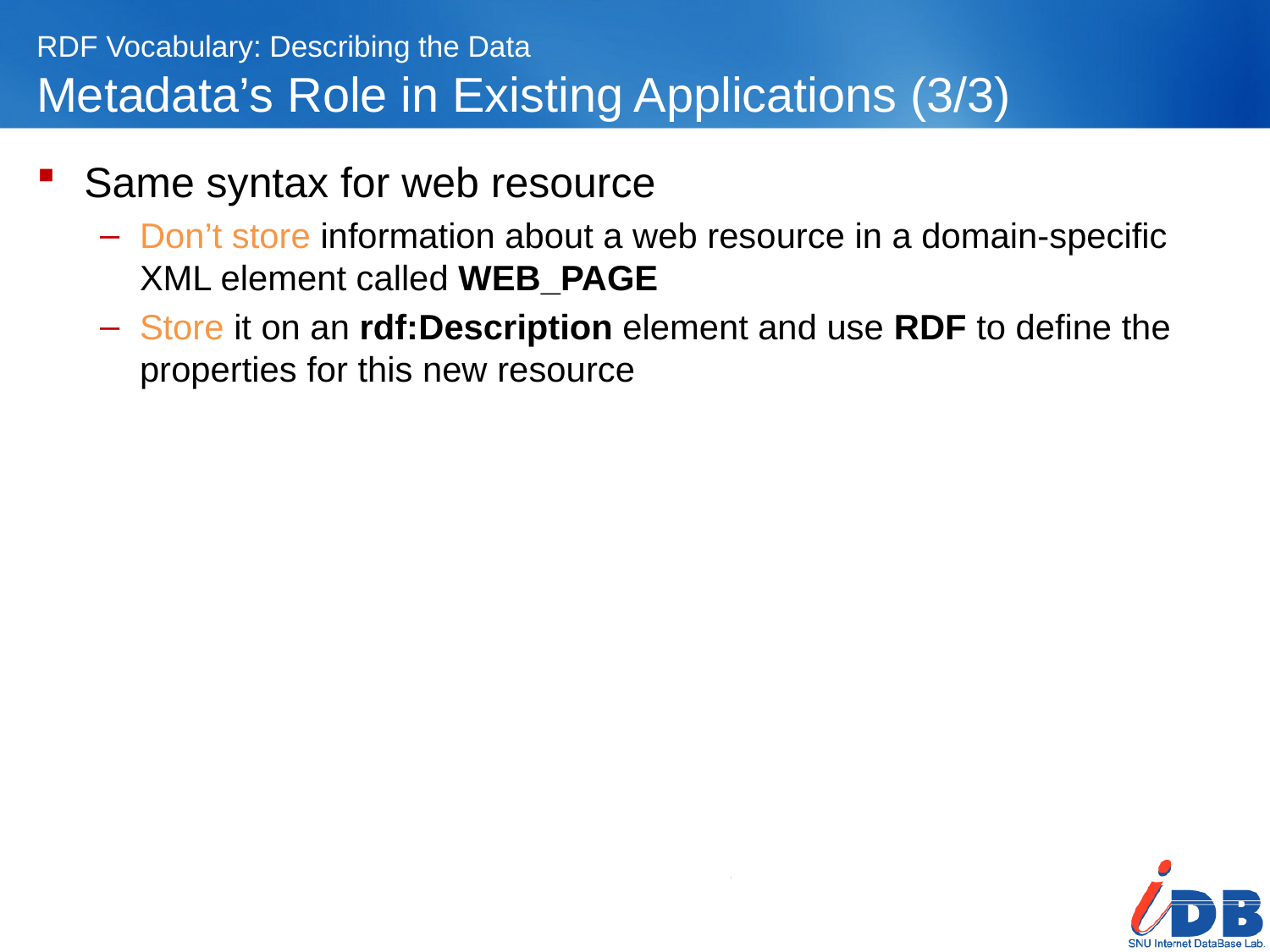

# RDF Vocabulary: Describing the Data Metadata’s Role in Existing Applications (3/3)
Same syntax for web resource
Don’t store information about a web resource in a domain-specific XML element called WEB_PAGE
Store it on an rdf:Description element and use RDF to define the properties for this new resource